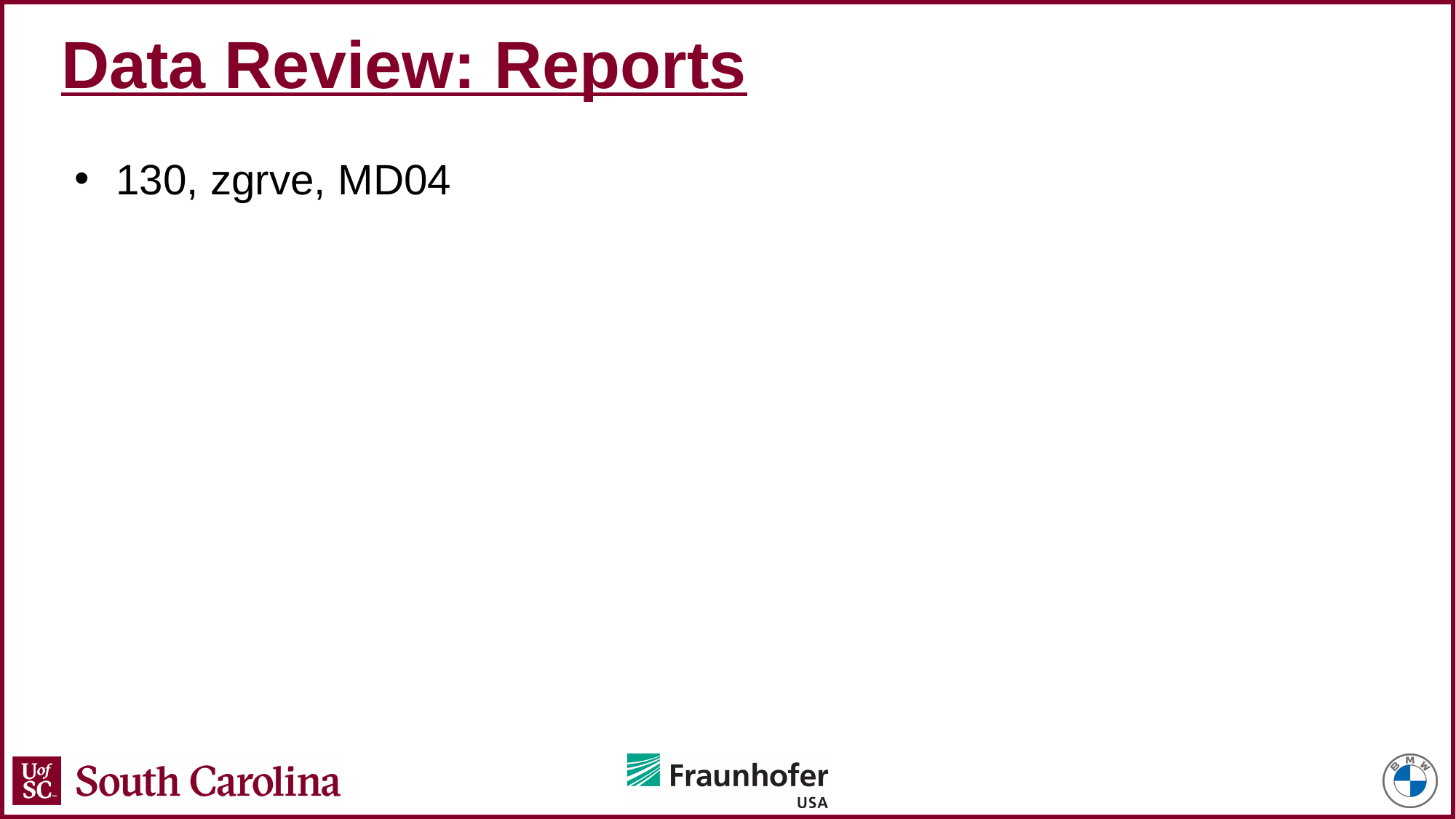

# Data Review: Reports
130, zgrve, MD04